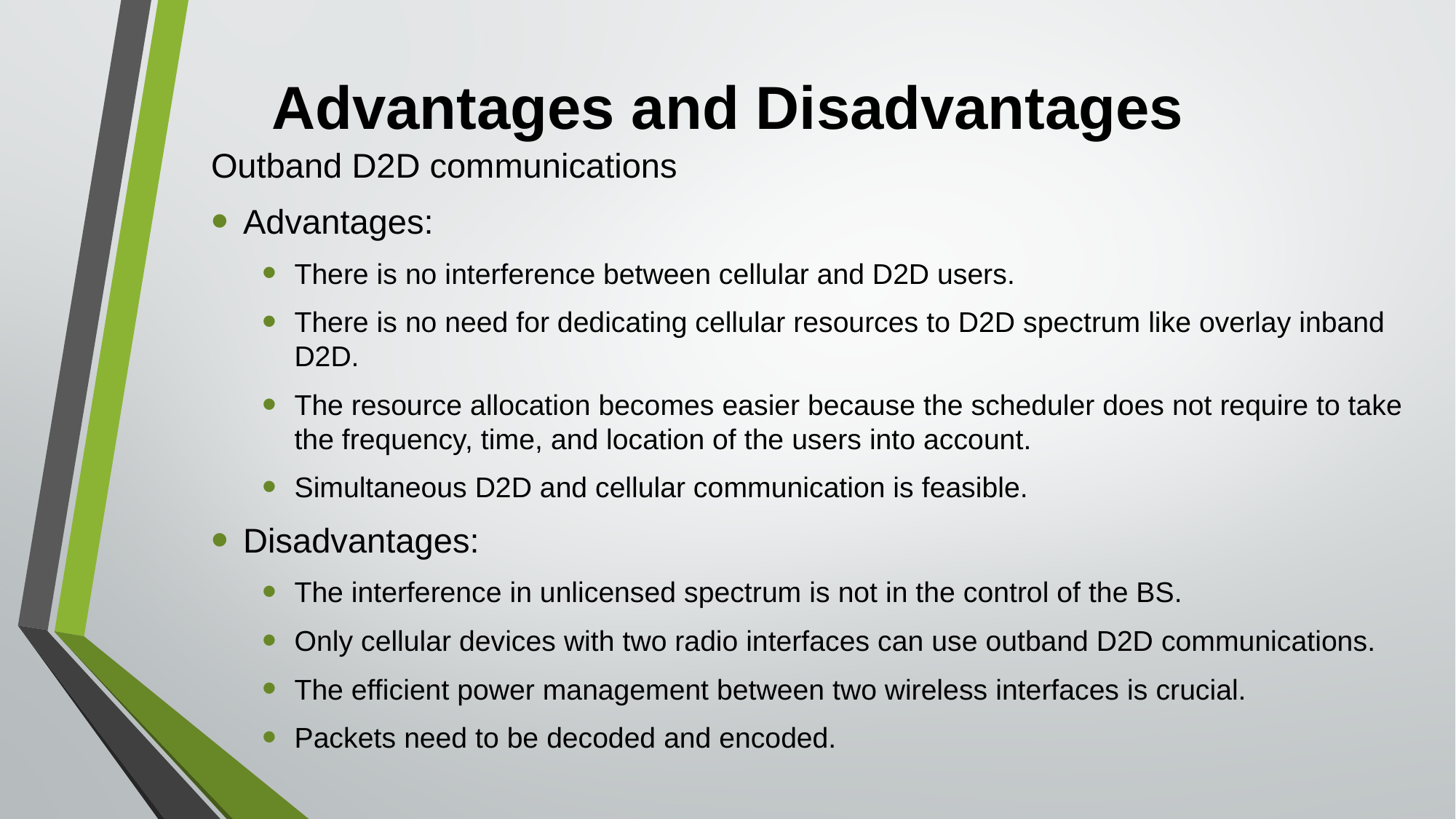

# Advantages and Disadvantages
Outband D2D communications
Advantages:
There is no interference between cellular and D2D users.
There is no need for dedicating cellular resources to D2D spectrum like overlay inband D2D.
The resource allocation becomes easier because the scheduler does not require to take the frequency, time, and location of the users into account.
Simultaneous D2D and cellular communication is feasible.
Disadvantages:
The interference in unlicensed spectrum is not in the control of the BS.
Only cellular devices with two radio interfaces can use outband D2D communications.
The efficient power management between two wireless interfaces is crucial.
Packets need to be decoded and encoded.